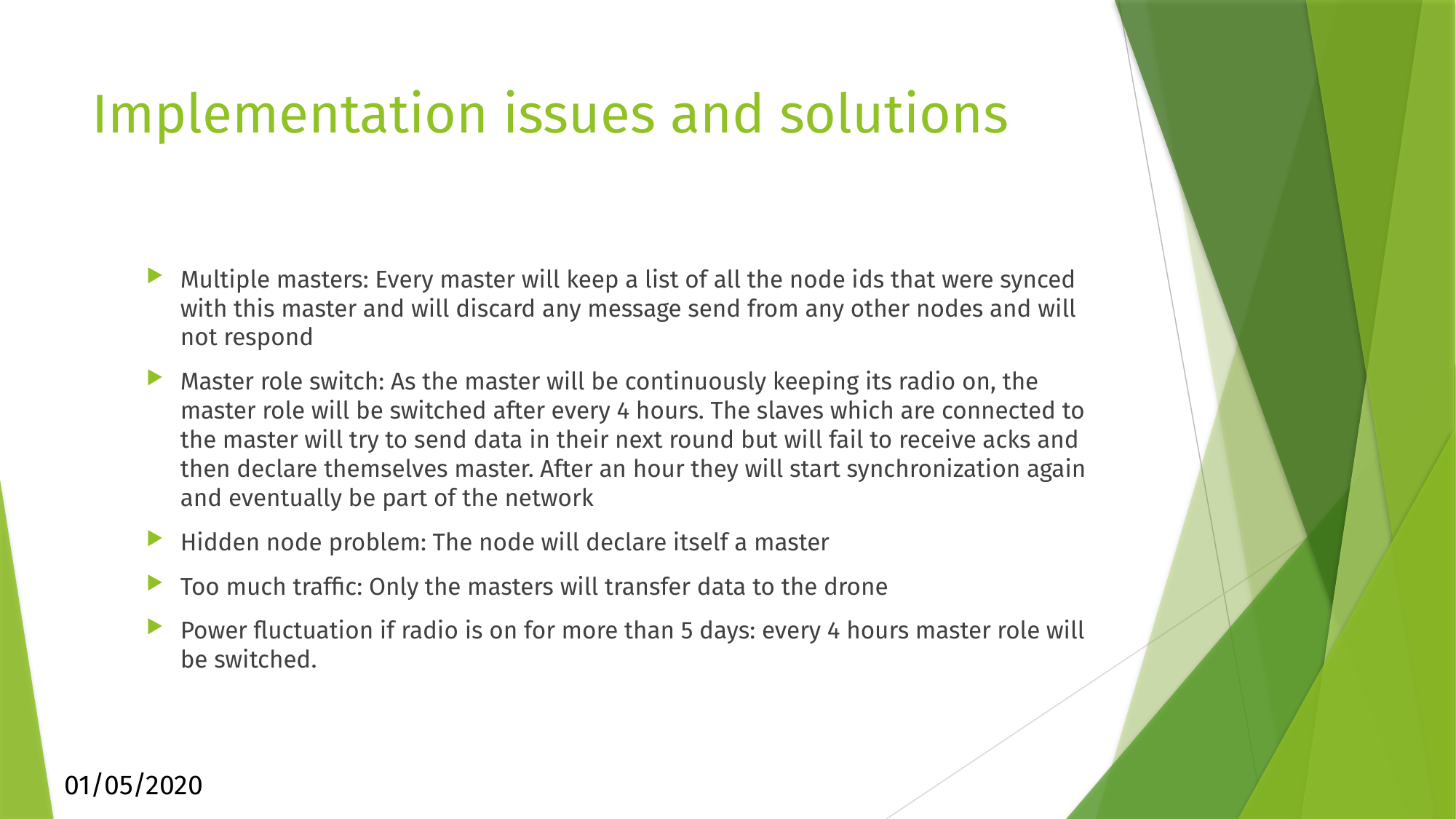

# Implementation issues and solutions
Multiple masters: Every master will keep a list of all the node ids that were synced with this master and will discard any message send from any other nodes and will not respond
Master role switch: As the master will be continuously keeping its radio on, the master role will be switched after every 4 hours. The slaves which are connected to the master will try to send data in their next round but will fail to receive acks and then declare themselves master. After an hour they will start synchronization again and eventually be part of the network
Hidden node problem: The node will declare itself a master
Too much traffic: Only the masters will transfer data to the drone
Power fluctuation if radio is on for more than 5 days: every 4 hours master role will be switched.

01/05/2020